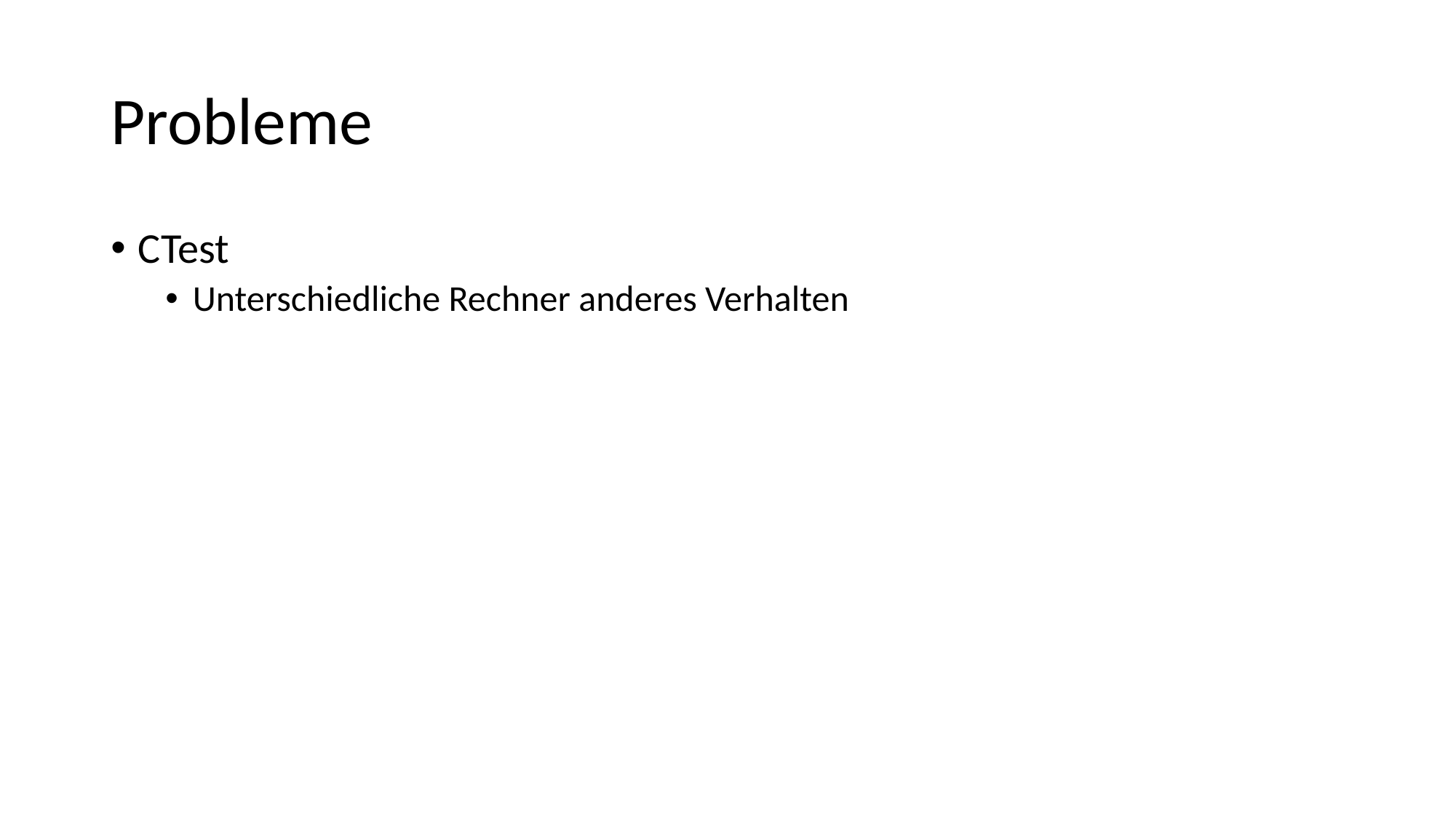

# Probleme
CTest
Unterschiedliche Rechner anderes Verhalten